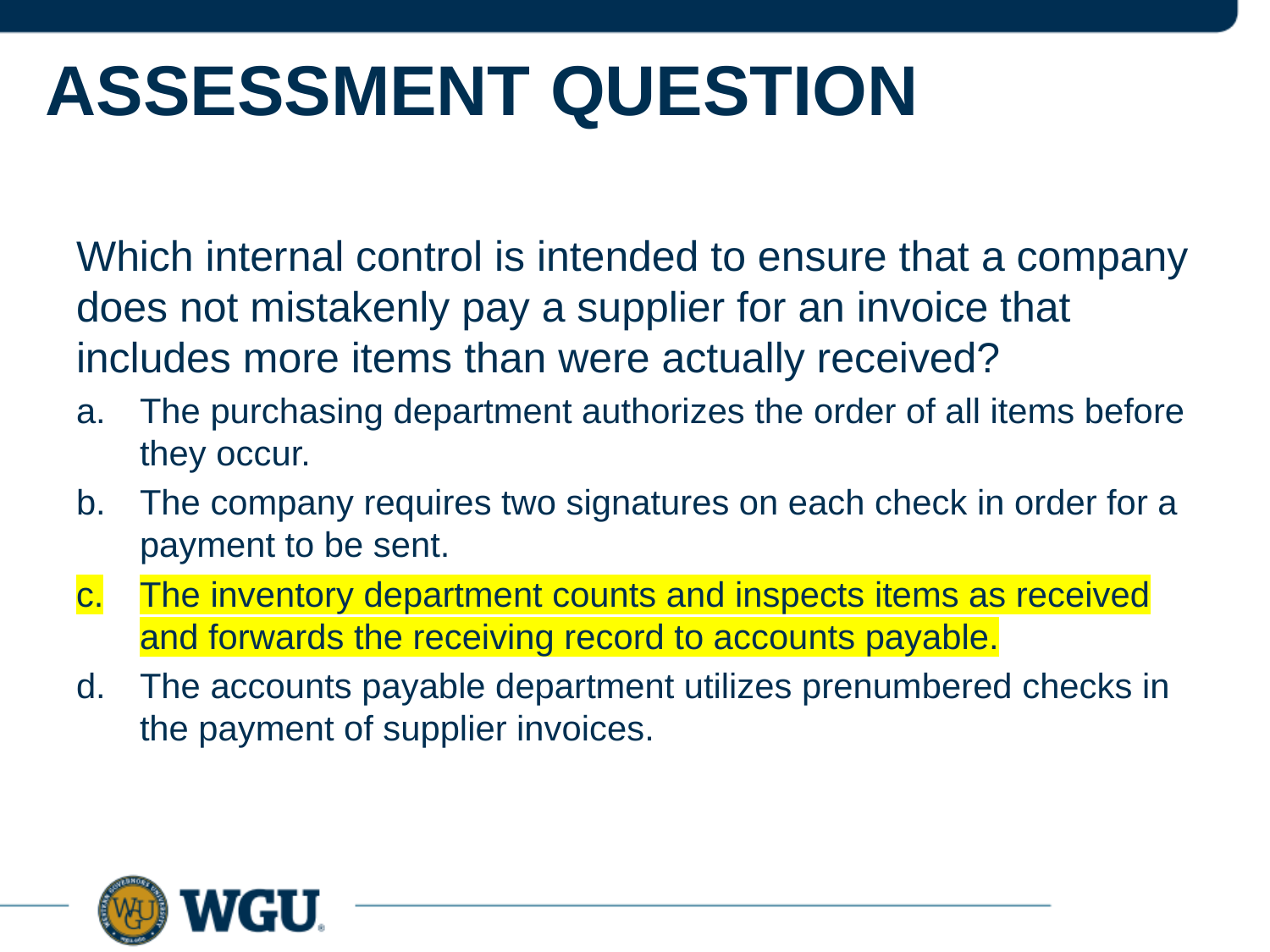

# Assessment Question
Which internal control is intended to ensure that a company does not mistakenly pay a supplier for an invoice that includes more items than were actually received?
The purchasing department authorizes the order of all items before they occur.
The company requires two signatures on each check in order for a payment to be sent.
The inventory department counts and inspects items as received and forwards the receiving record to accounts payable.
The accounts payable department utilizes prenumbered checks in the payment of supplier invoices.